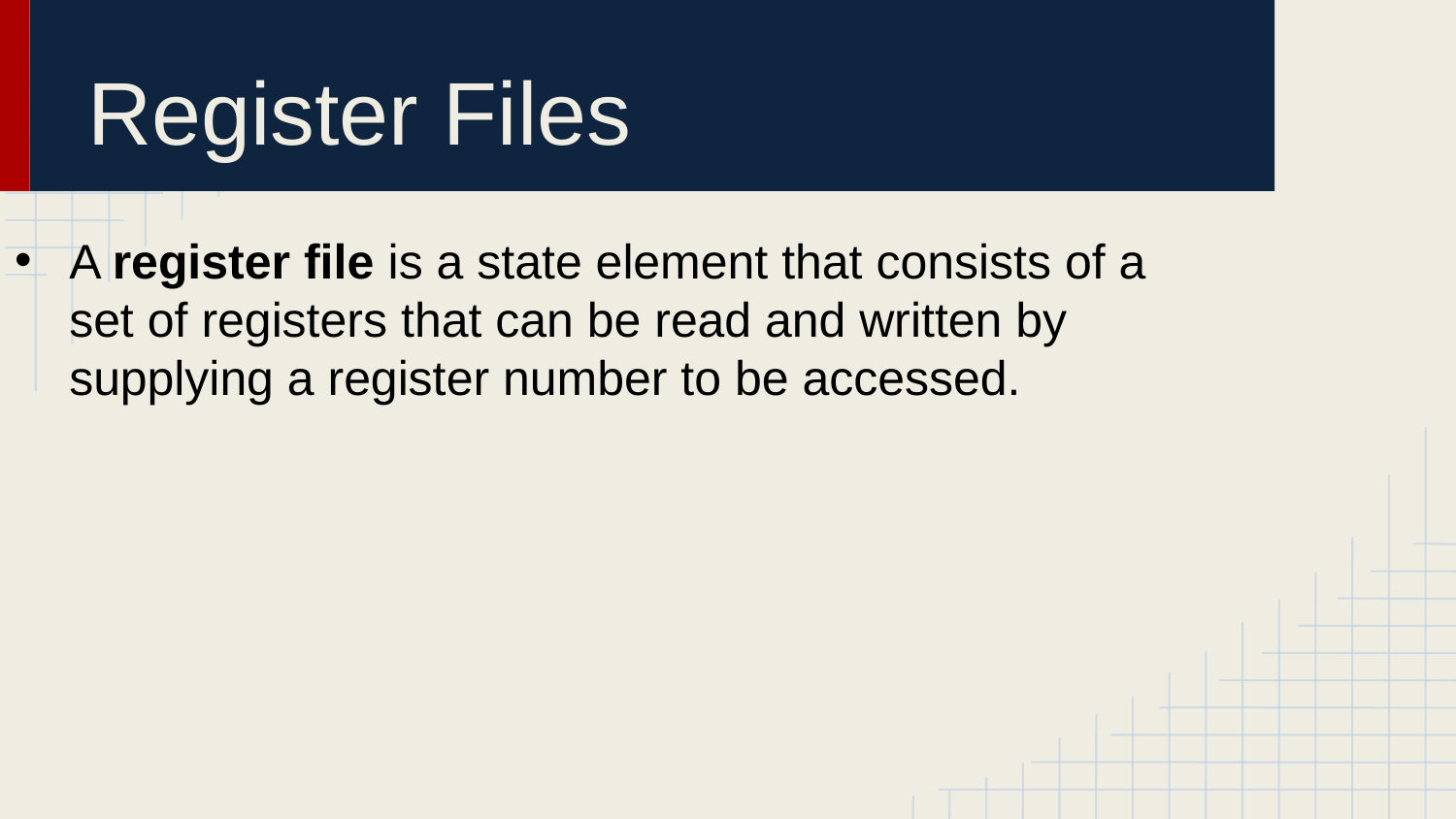

# Register Files
A register file is a state element that consists of a set of registers that can be read and written by supplying a register number to be accessed.